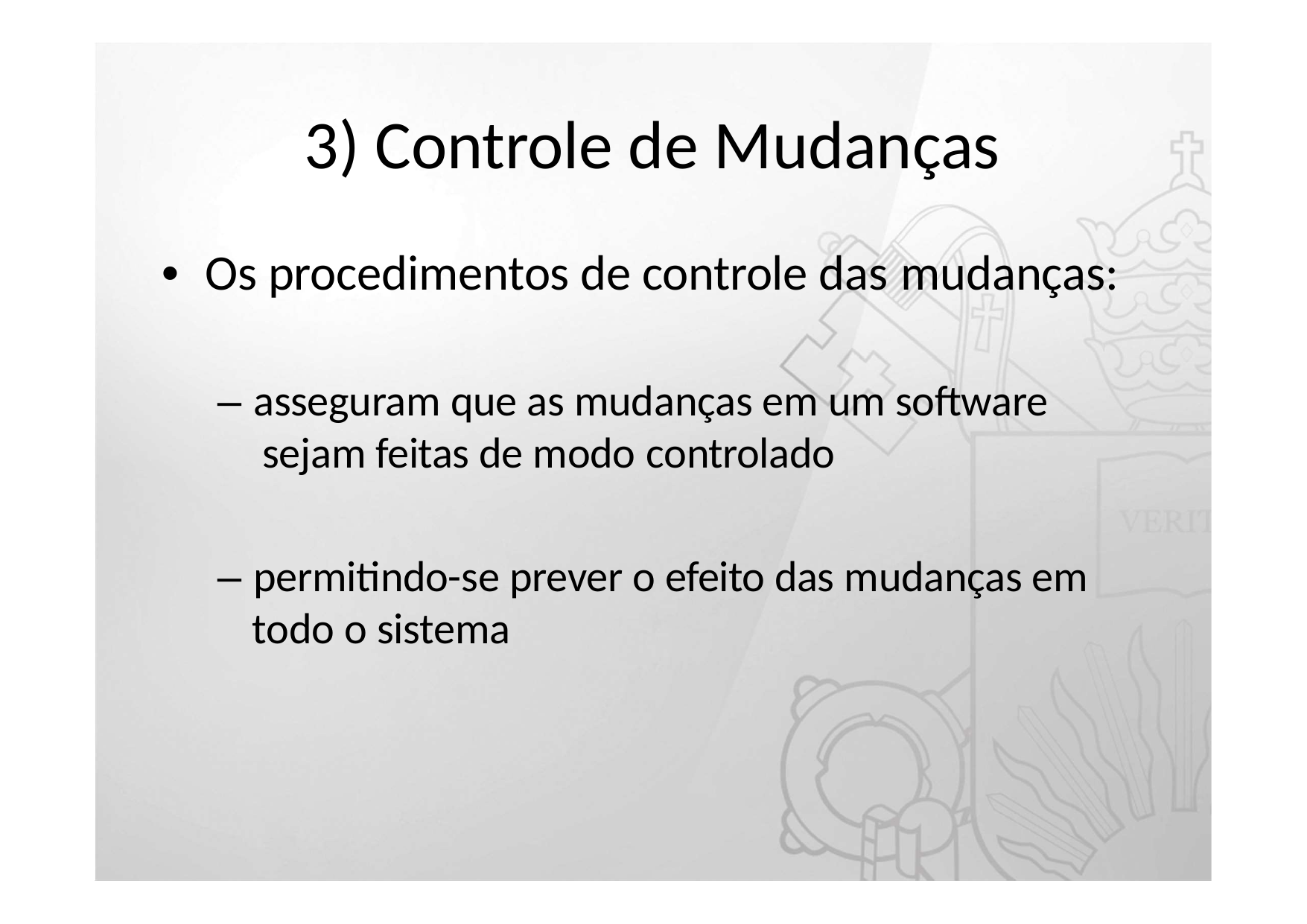

# 3) Controle de Mudanças
•	Os procedimentos de controle das mudanças:

– asseguram que as mudanças em um software  sejam feitas de modo controlado

– permitindo-se prever o efeito das mudanças em  todo o sistema